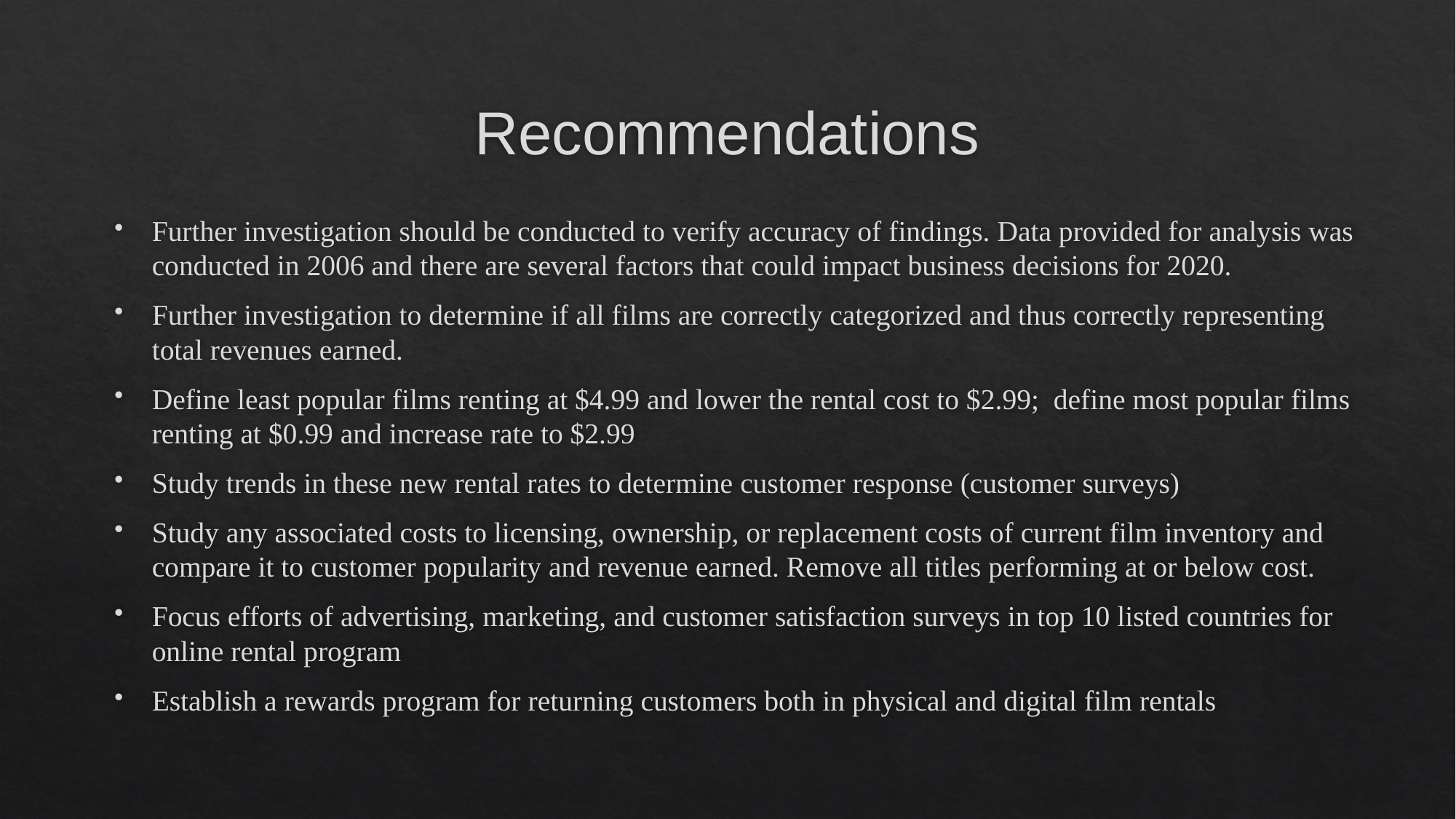

# Recommendations
Further investigation should be conducted to verify accuracy of findings. Data provided for analysis was conducted in 2006 and there are several factors that could impact business decisions for 2020.
Further investigation to determine if all films are correctly categorized and thus correctly representing total revenues earned.
Define least popular films renting at $4.99 and lower the rental cost to $2.99;  define most popular films renting at $0.99 and increase rate to $2.99
Study trends in these new rental rates to determine customer response (customer surveys)
Study any associated costs to licensing, ownership, or replacement costs of current film inventory and compare it to customer popularity and revenue earned. Remove all titles performing at or below cost.
Focus efforts of advertising, marketing, and customer satisfaction surveys in top 10 listed countries for online rental program
Establish a rewards program for returning customers both in physical and digital film rentals